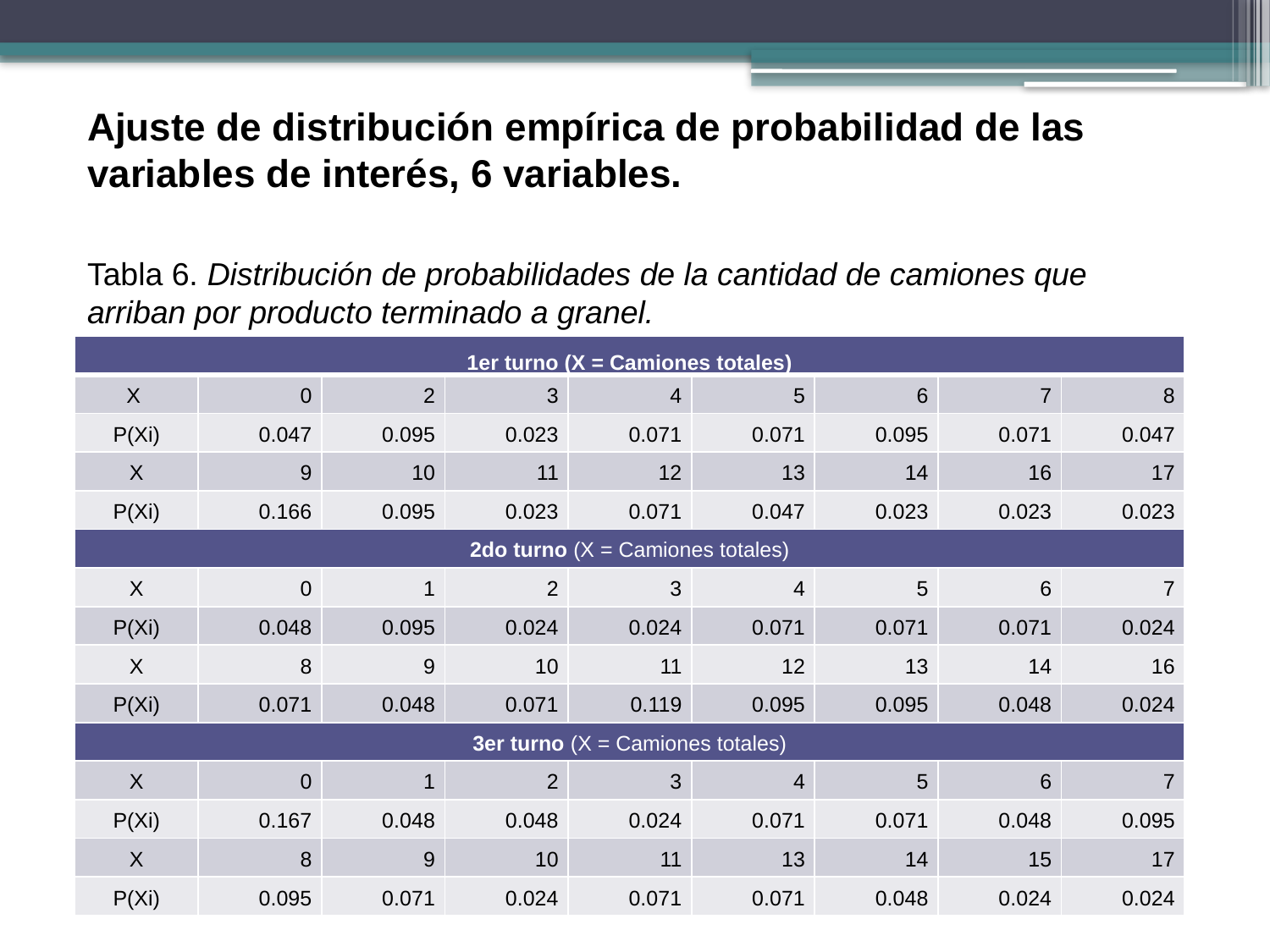

Ajuste de distribución empírica de probabilidad de las variables de interés, 6 variables.
Tabla 6. Distribución de probabilidades de la cantidad de camiones que arriban por producto terminado a granel.

| 1er turno (X = Camiones totales) |  |  |  |  |  |  |  |  |
| --- | --- | --- | --- | --- | --- | --- | --- | --- |
| X | 0 | 2 | 3 | 4 | 5 | 6 | 7 | 8 |
| P(Xi) | 0.047 | 0.095 | 0.023 | 0.071 | 0.071 | 0.095 | 0.071 | 0.047 |
| X | 9 | 10 | 11 | 12 | 13 | 14 | 16 | 17 |
| P(Xi) | 0.166 | 0.095 | 0.023 | 0.071 | 0.047 | 0.023 | 0.023 | 0.023 |
| 2do turno (X = Camiones totales) |  |  |  |  |  |  |  |  |
| X | 0 | 1 | 2 | 3 | 4 | 5 | 6 | 7 |
| P(Xi) | 0.048 | 0.095 | 0.024 | 0.024 | 0.071 | 0.071 | 0.071 | 0.024 |
| X | 8 | 9 | 10 | 11 | 12 | 13 | 14 | 16 |
| P(Xi) | 0.071 | 0.048 | 0.071 | 0.119 | 0.095 | 0.095 | 0.048 | 0.024 |
| 3er turno (X = Camiones totales) |  |  |  |  |  |  |  |  |
| X | 0 | 1 | 2 | 3 | 4 | 5 | 6 | 7 |
| P(Xi) | 0.167 | 0.048 | 0.048 | 0.024 | 0.071 | 0.071 | 0.048 | 0.095 |
| X | 8 | 9 | 10 | 11 | 13 | 14 | 15 | 17 |
| P(Xi) | 0.095 | 0.071 | 0.024 | 0.071 | 0.071 | 0.048 | 0.024 | 0.024 |